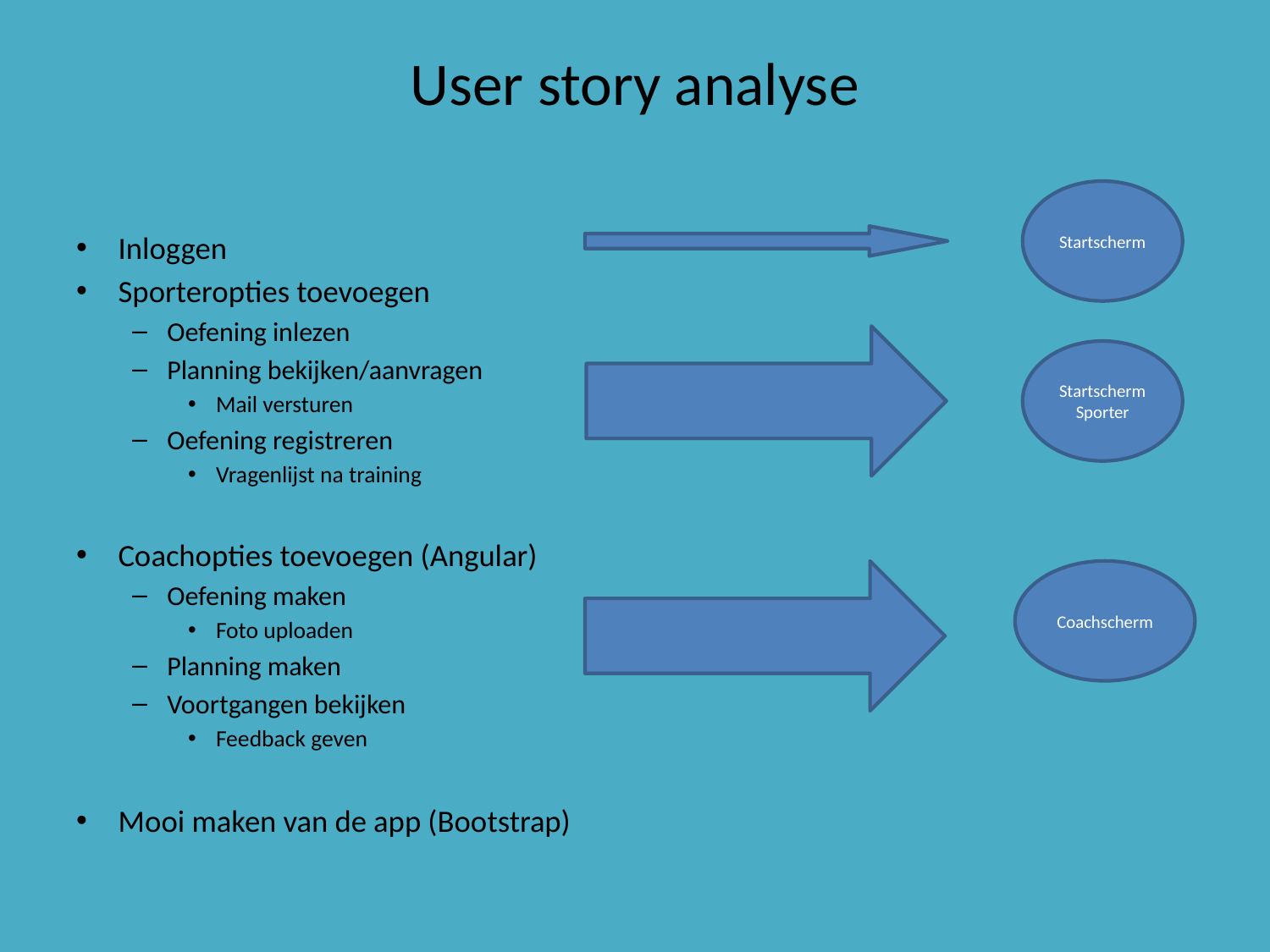

# User story analyse
Startscherm
Inloggen
Sporteropties toevoegen
Oefening inlezen
Planning bekijken/aanvragen
Mail versturen
Oefening registreren
Vragenlijst na training

Coachopties toevoegen (Angular)
Oefening maken
Foto uploaden
Planning maken
Voortgangen bekijken
Feedback geven

Mooi maken van de app (Bootstrap)

Startscherm
Sporter

Coachscherm